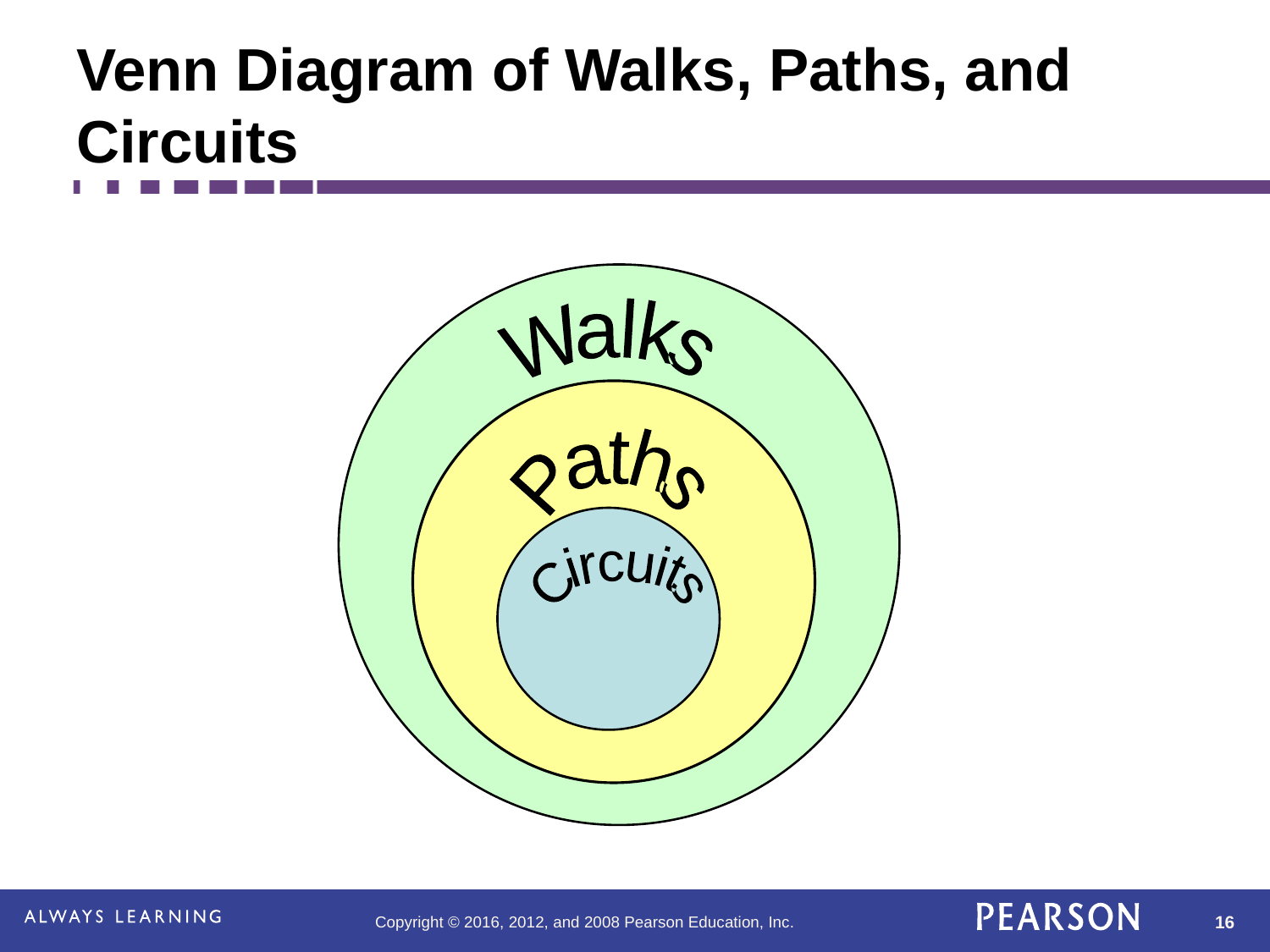

# Venn Diagram of Walks, Paths, and Circuits

Walks

Paths

Circuits